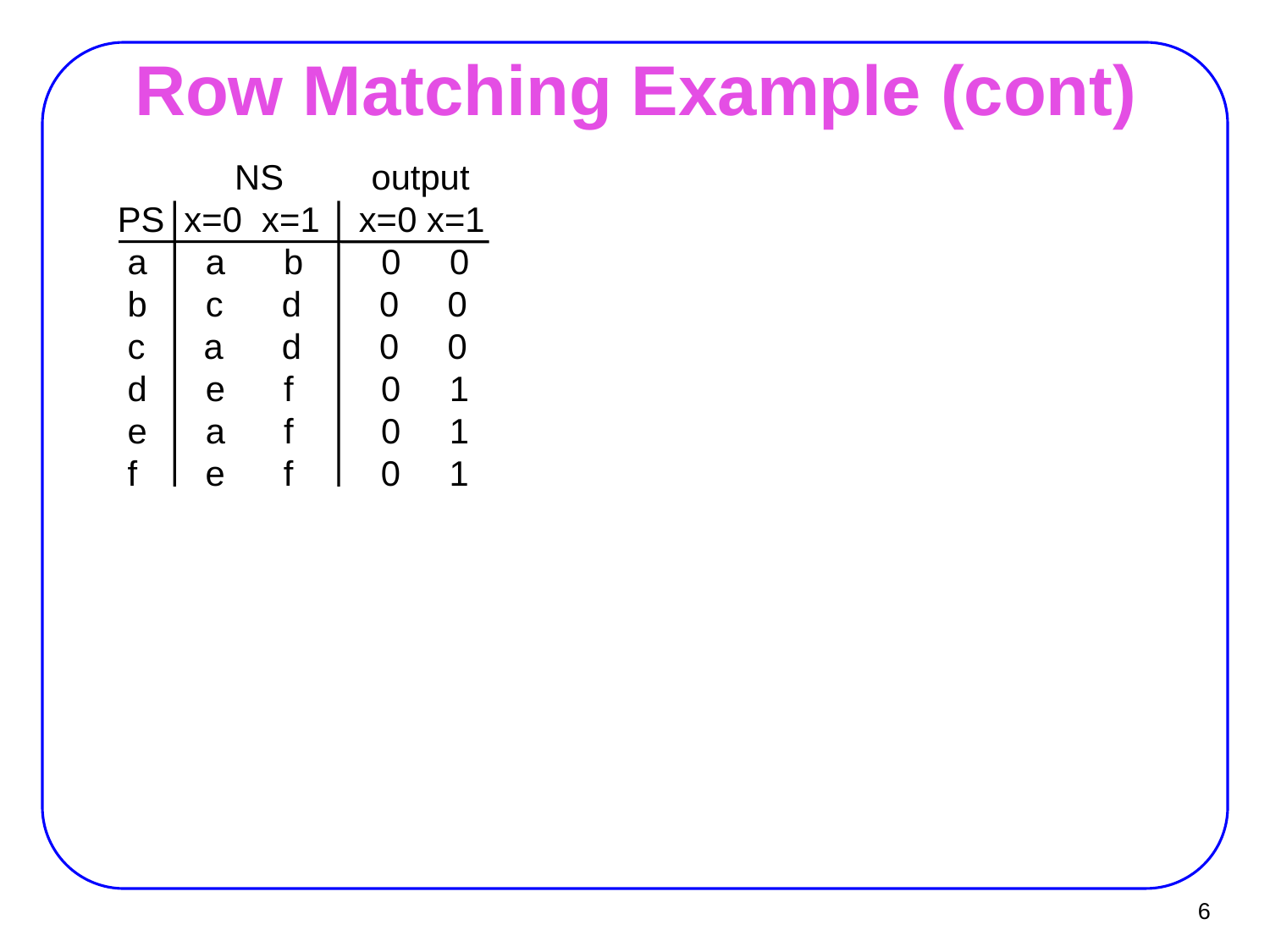

# Row Matching Example (cont)
            NS         output
PS  x=0  x=1    x=0 x=1
 a      a      b        0     0
 b      c      d        0     0
 c      a      d        0     0
 d      e      f         0     1
 e      a      f         0     1
 f       e      f         0     1

6